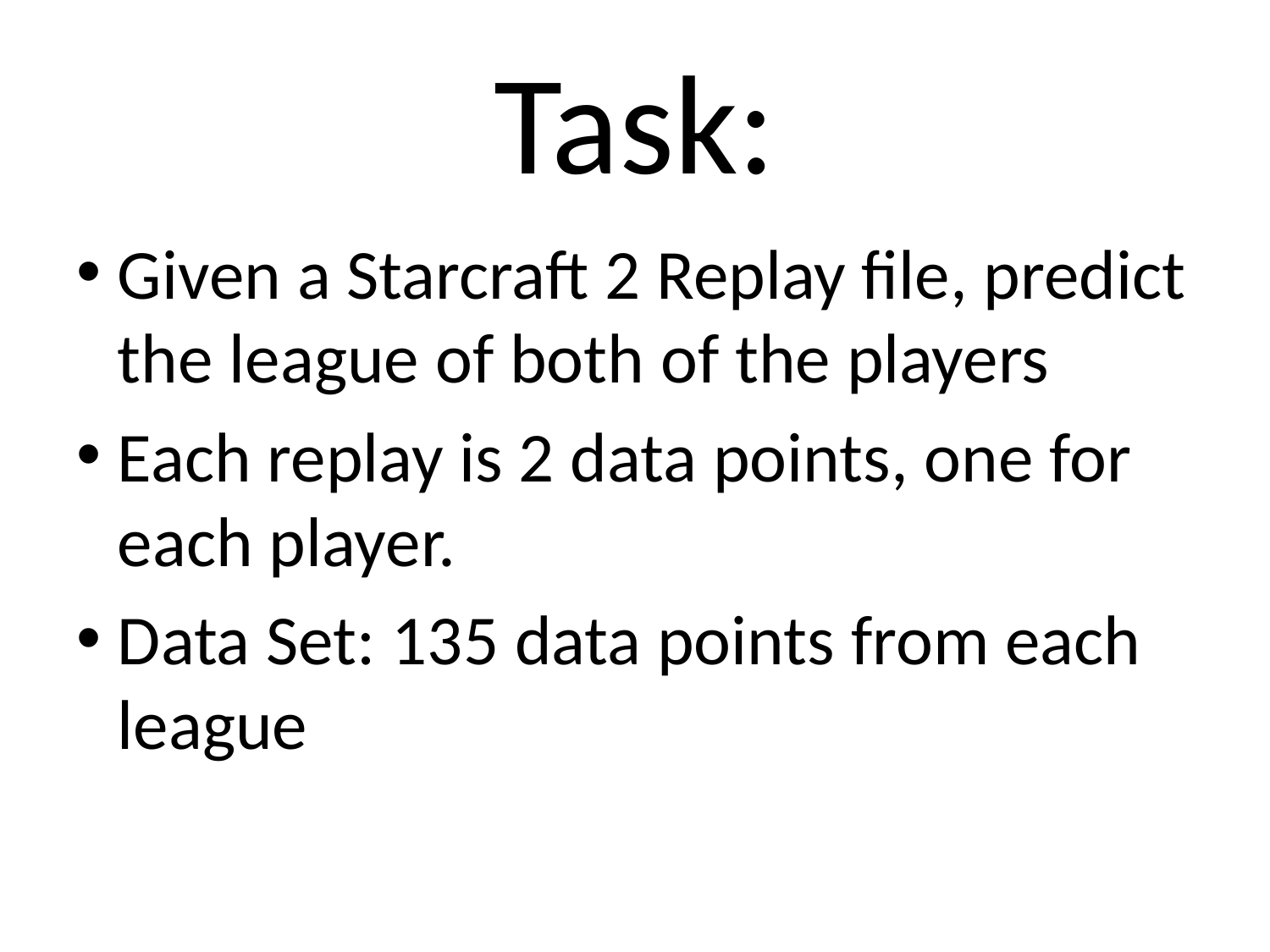

# Task:
Given a Starcraft 2 Replay file, predict the league of both of the players
Each replay is 2 data points, one for each player.
Data Set: 135 data points from each league